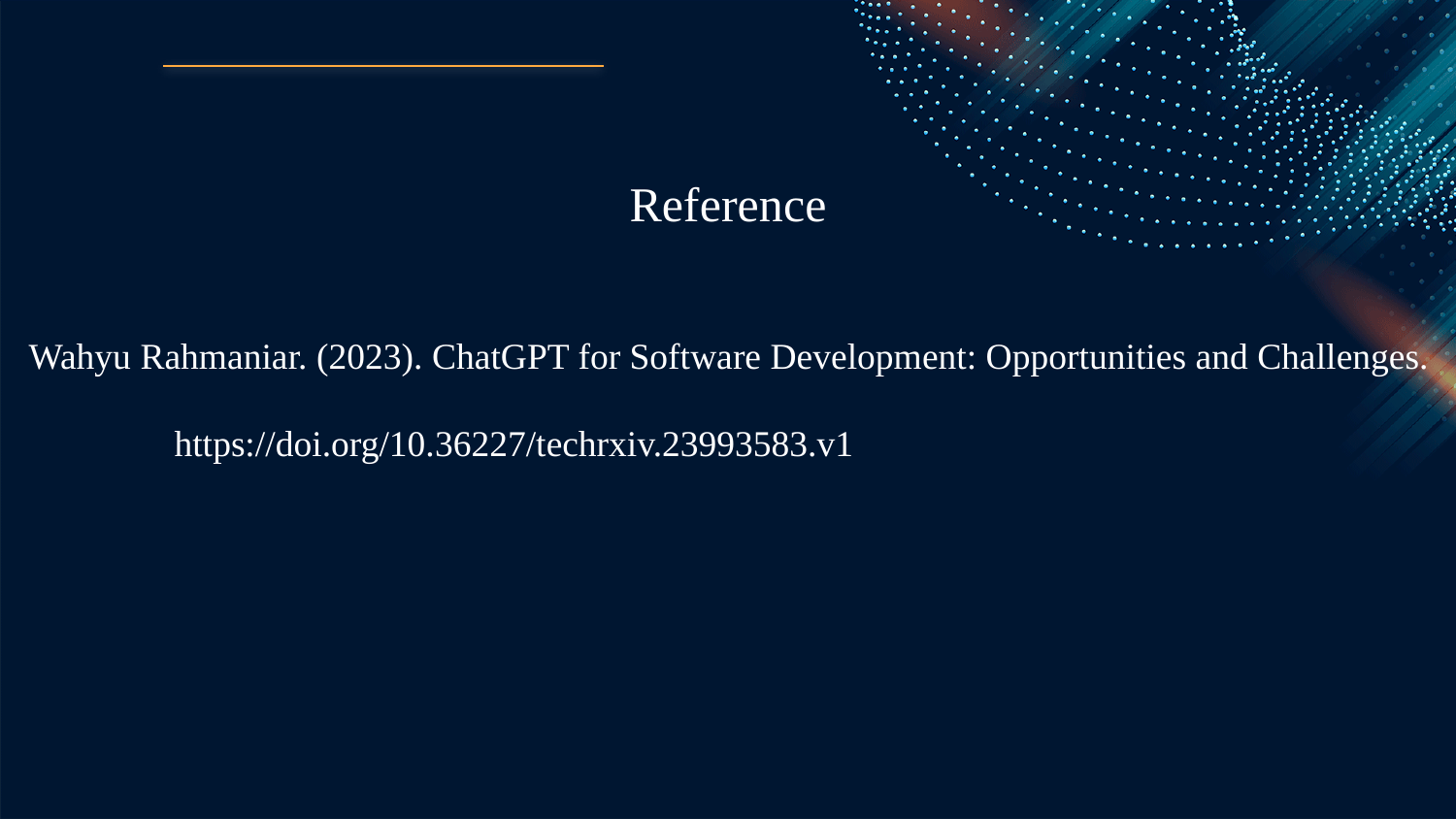

# Reference
Wahyu Rahmaniar. (2023). ChatGPT for Software Development: Opportunities and Challenges. 	https://doi.org/10.36227/techrxiv.23993583.v1